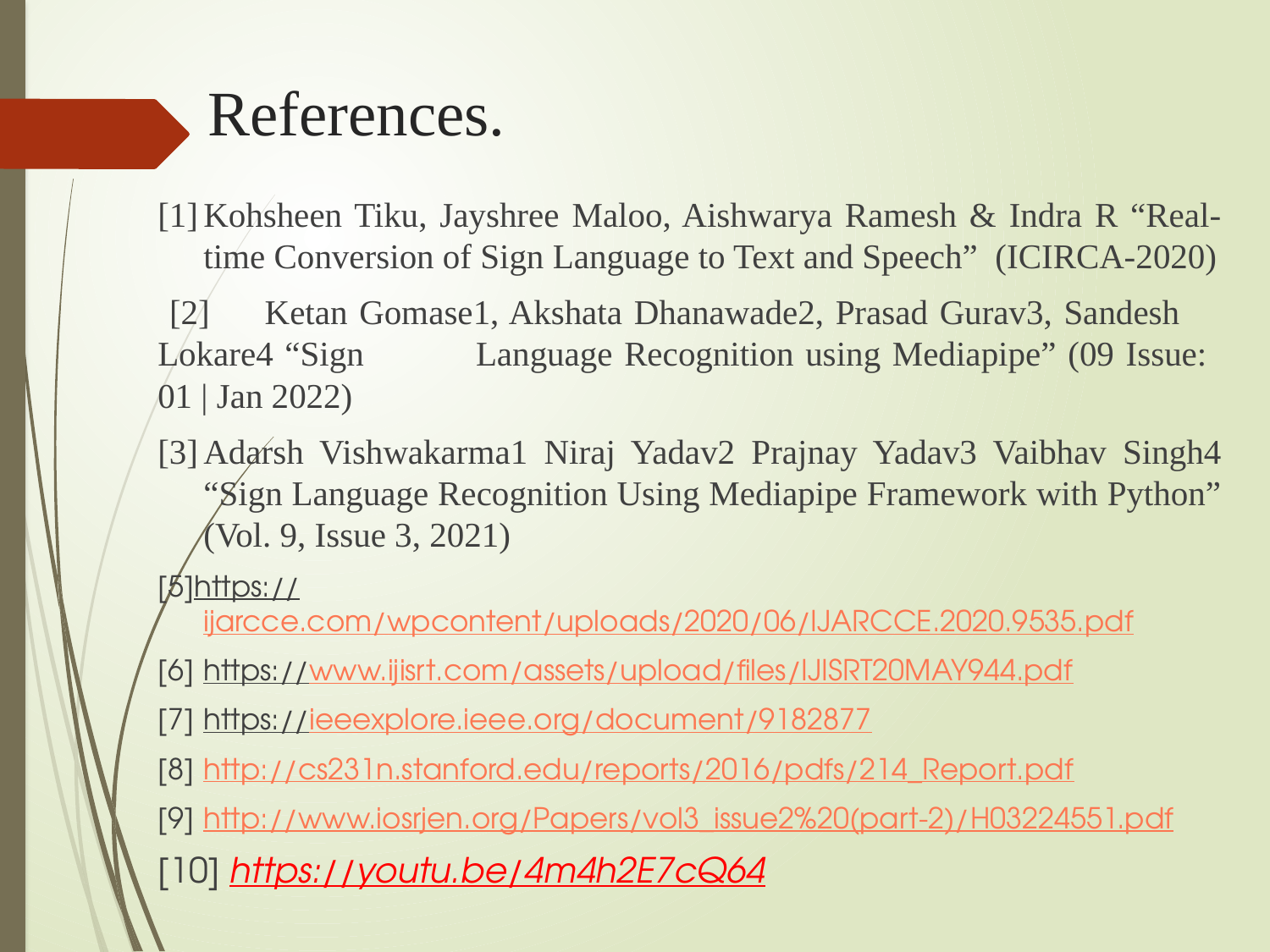

# References.
[1]	Kohsheen Tiku, Jayshree Maloo, Aishwarya Ramesh & Indra R “Real-time Conversion of Sign Language to Text and Speech”  (ICIRCA-2020)
 [2]	Ketan Gomase1, Akshata Dhanawade2, Prasad Gurav3, Sandesh 	Lokare4 “Sign 	Language Recognition using Mediapipe” (09 Issue: 	01 | Jan 2022)
[3]	Adarsh Vishwakarma1 Niraj Yadav2 Prajnay Yadav3 Vaibhav Singh4 “Sign Language Recognition Using Mediapipe Framework with Python” (Vol. 9, Issue 3, 2021)
[5]https://ijarcce.com/wpcontent/uploads/2020/06/IJARCCE.2020.9535.pdf
[6]	https://www.ijisrt.com/assets/upload/files/IJISRT20MAY944.pdf
[7]	https://ieeexplore.ieee.org/document/9182877
[8]	http://cs231n.stanford.edu/reports/2016/pdfs/214_Report.pdf
[9]	http://www.iosrjen.org/Papers/vol3_issue2%20(part-2)/H03224551.pdf
[10] https://youtu.be/4m4h2E7cQ64